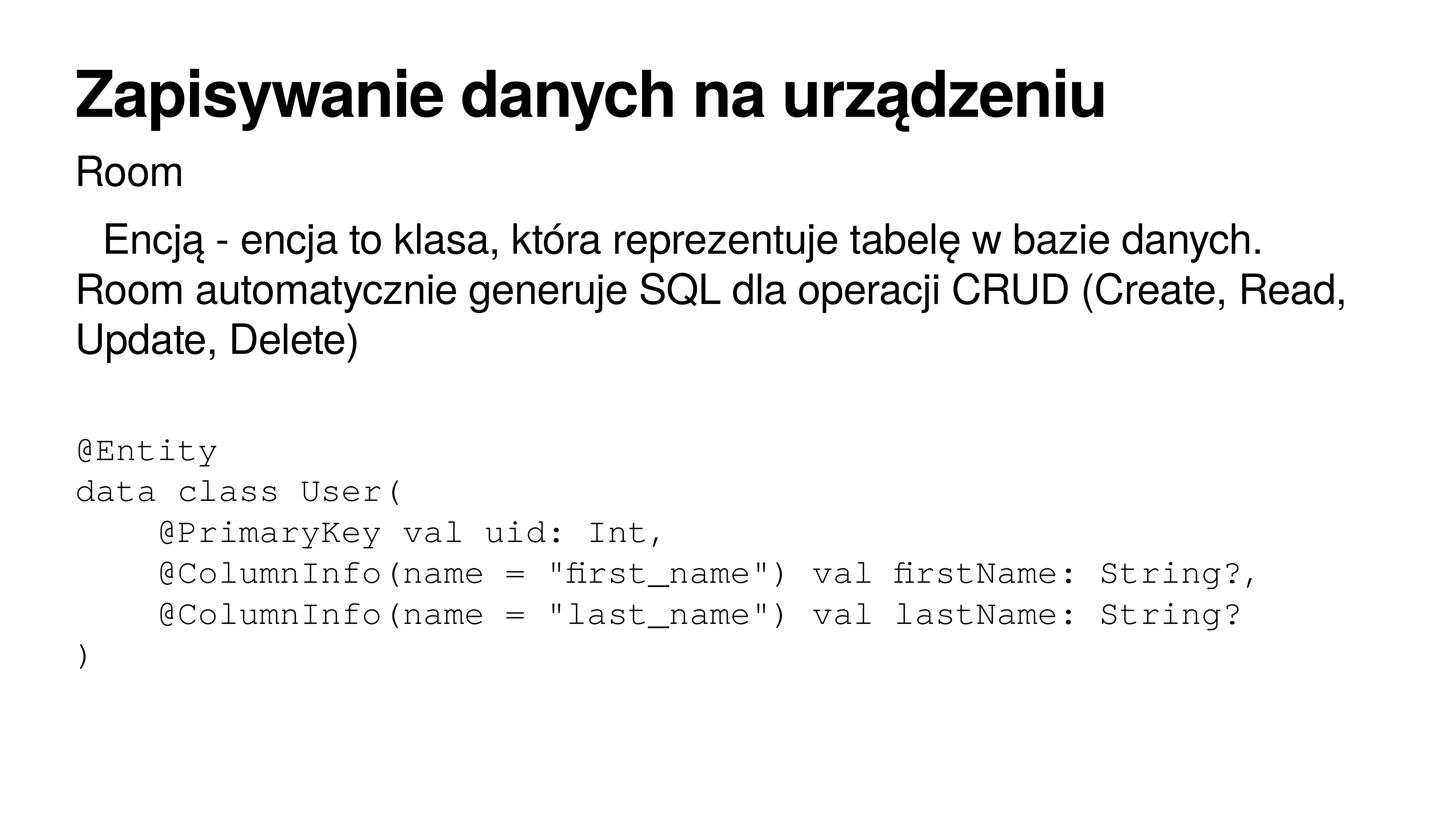

# Zapisywanie danych na urządzeniu
Room
Encją - encja to klasa, która reprezentuje tabelę w bazie danych. Room automatycznie generuje SQL dla operacji CRUD (Create, Read, Update, Delete)

@Entity
data class User(
    @PrimaryKey val uid: Int,
    @ColumnInfo(name = "first_name") val firstName: String?,
    @ColumnInfo(name = "last_name") val lastName: String?
)